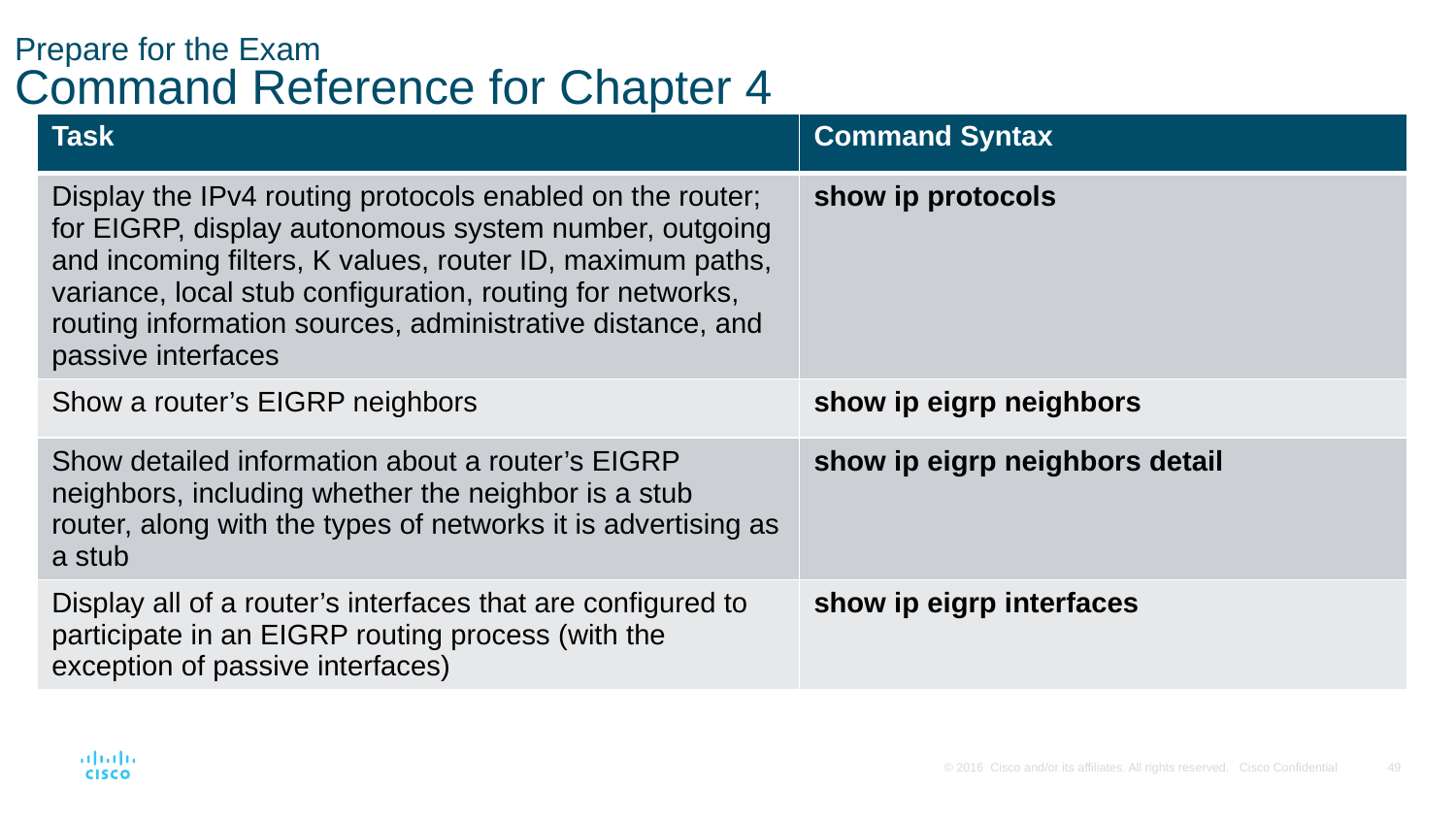

# Prepare for the Exam Command Reference for Chapter 4
| Task | Command Syntax |
| --- | --- |
| Display the IPv4 routing protocols enabled on the router; for EIGRP, display autonomous system number, outgoing and incoming filters, K values, router ID, maximum paths, variance, local stub configuration, routing for networks, routing information sources, administrative distance, and passive interfaces | show ip protocols |
| Show a router’s EIGRP neighbors | show ip eigrp neighbors |
| Show detailed information about a router’s EIGRP neighbors, including whether the neighbor is a stub router, along with the types of networks it is advertising as a stub | show ip eigrp neighbors detail |
| Display all of a router’s interfaces that are configured to participate in an EIGRP routing process (with the exception of passive interfaces) | show ip eigrp interfaces |